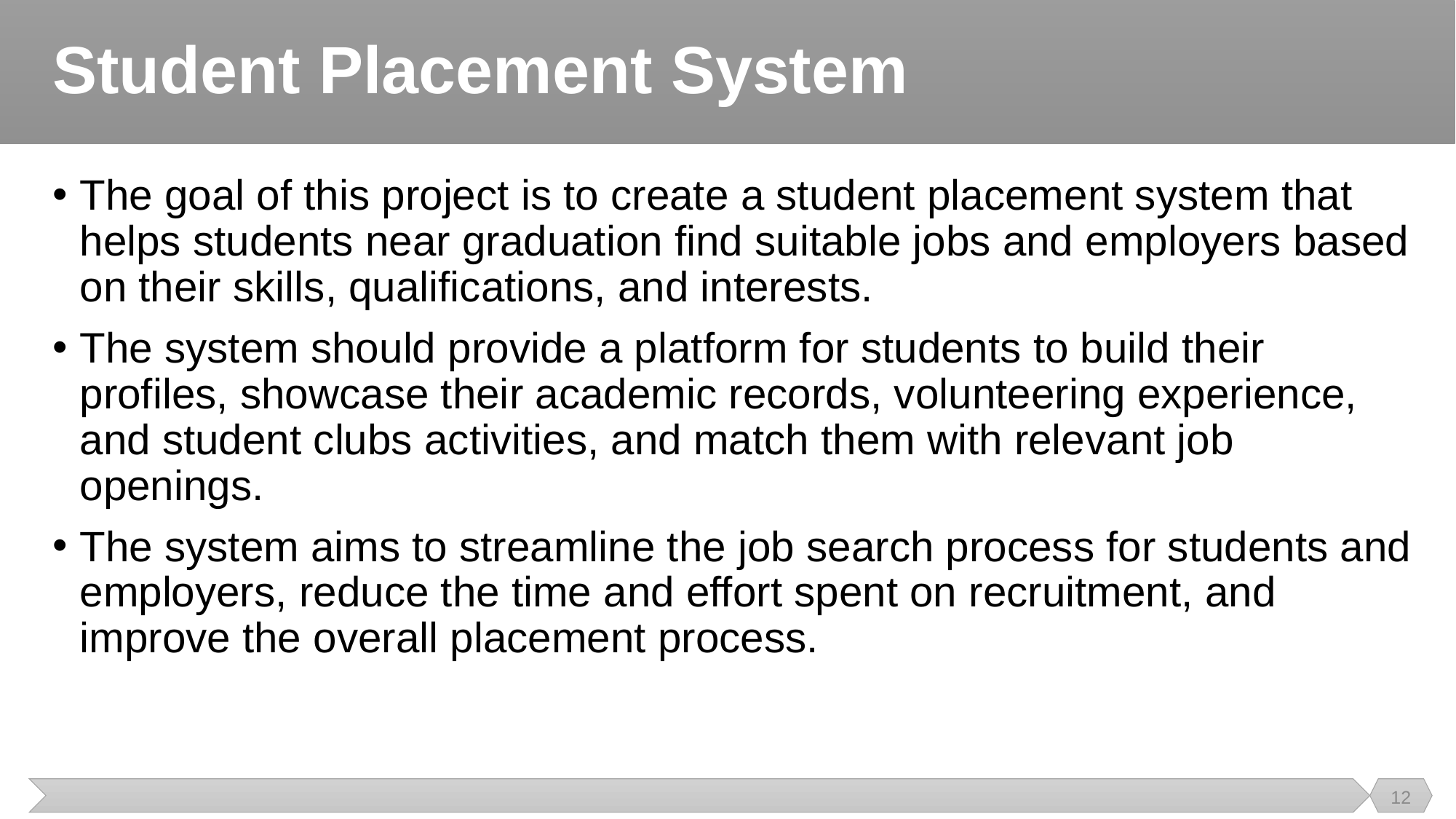

# Student Placement System
The goal of this project is to create a student placement system that helps students near graduation find suitable jobs and employers based on their skills, qualifications, and interests.
The system should provide a platform for students to build their profiles, showcase their academic records, volunteering experience, and student clubs activities, and match them with relevant job openings.
The system aims to streamline the job search process for students and employers, reduce the time and effort spent on recruitment, and improve the overall placement process.
12